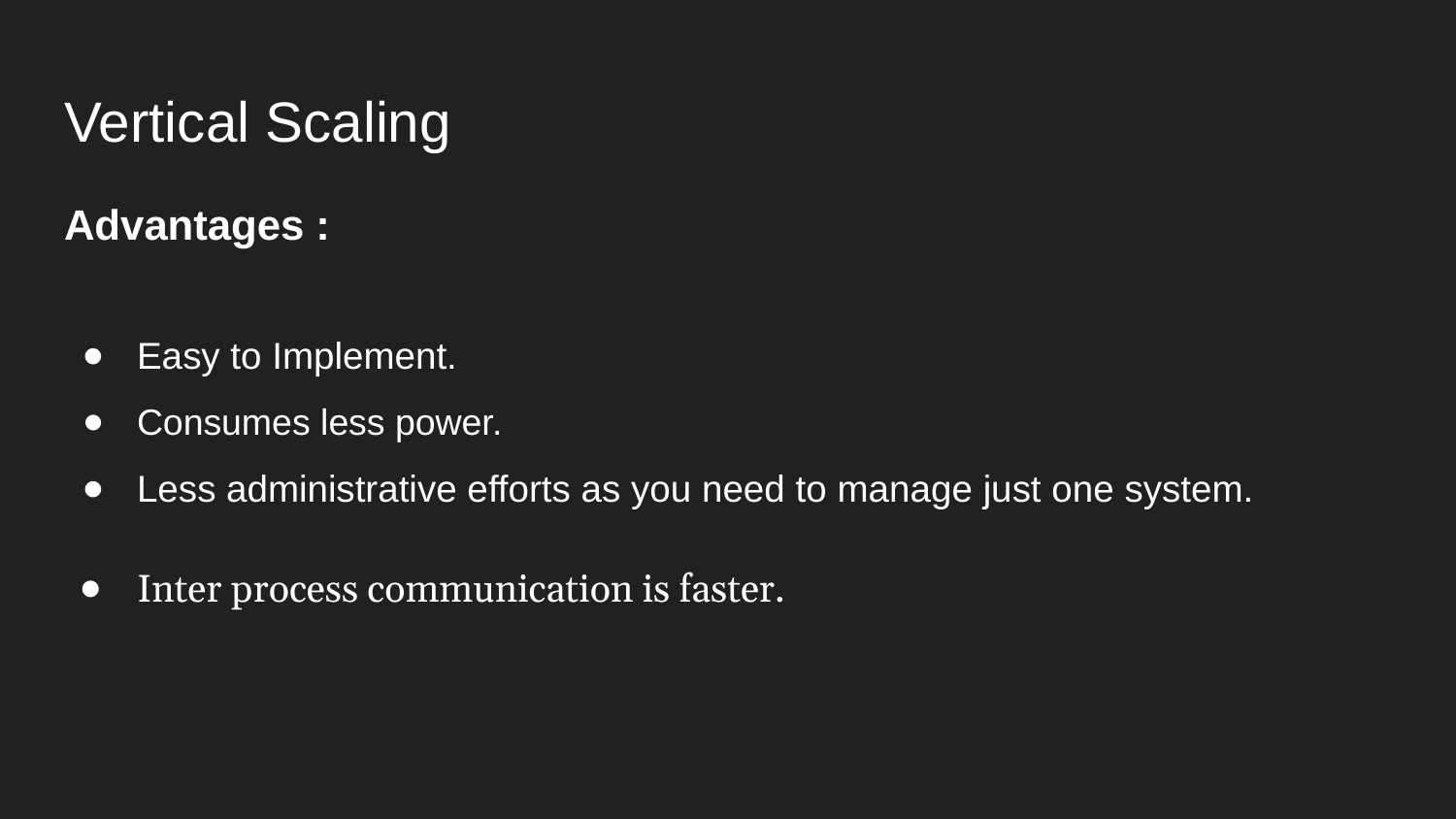

# Vertical Scaling
Advantages :
Easy to Implement.
Consumes less power.
Less administrative efforts as you need to manage just one system.
Inter process communication is faster.